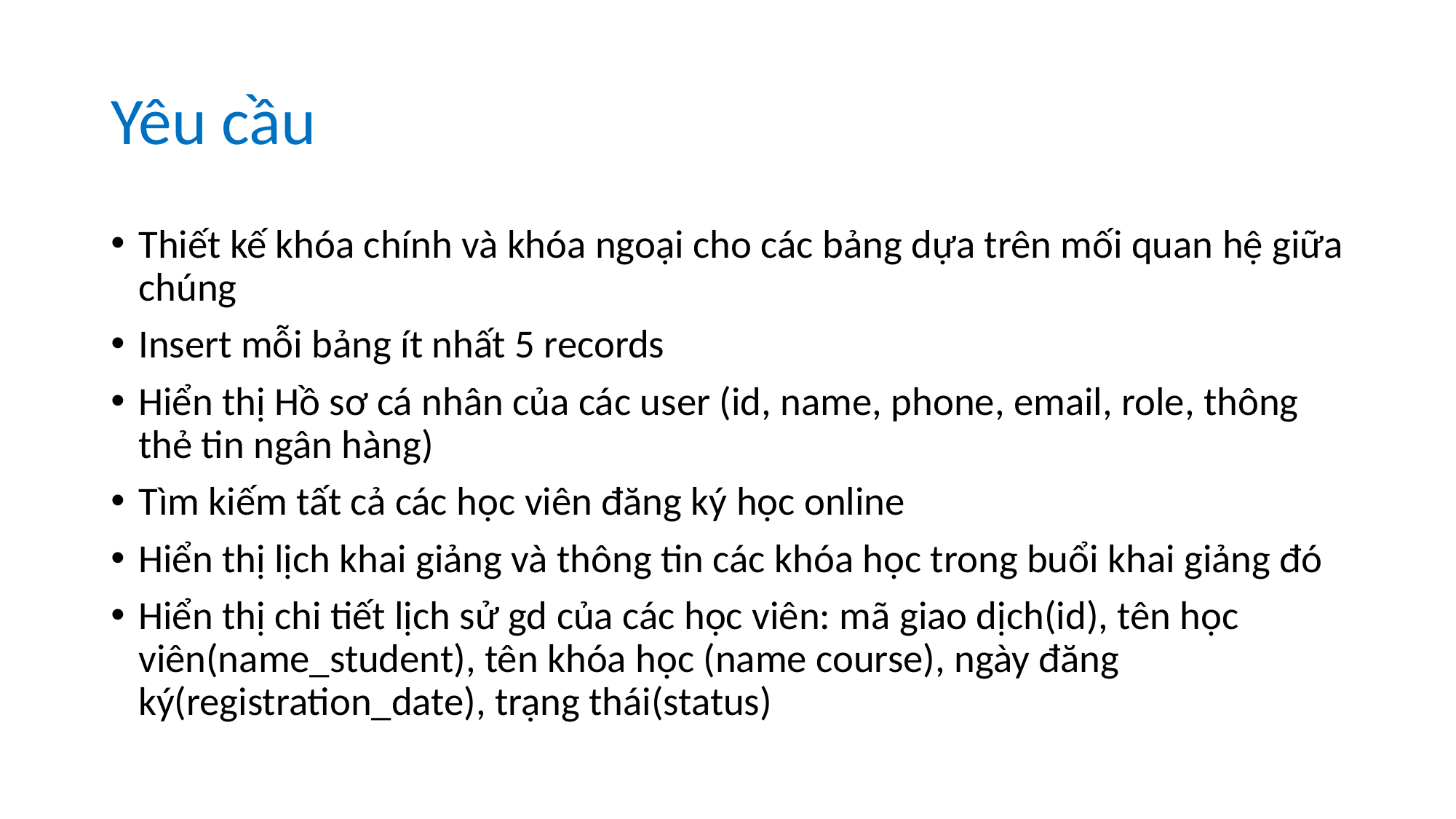

# Yêu cầu
Thiết kế khóa chính và khóa ngoại cho các bảng dựa trên mối quan hệ giữa chúng
Insert mỗi bảng ít nhất 5 records
Hiển thị Hồ sơ cá nhân của các user (id, name, phone, email, role, thông thẻ tin ngân hàng)
Tìm kiếm tất cả các học viên đăng ký học online
Hiển thị lịch khai giảng và thông tin các khóa học trong buổi khai giảng đó
Hiển thị chi tiết lịch sử gd của các học viên: mã giao dịch(id), tên học viên(name_student), tên khóa học (name course), ngày đăng ký(registration_date), trạng thái(status)